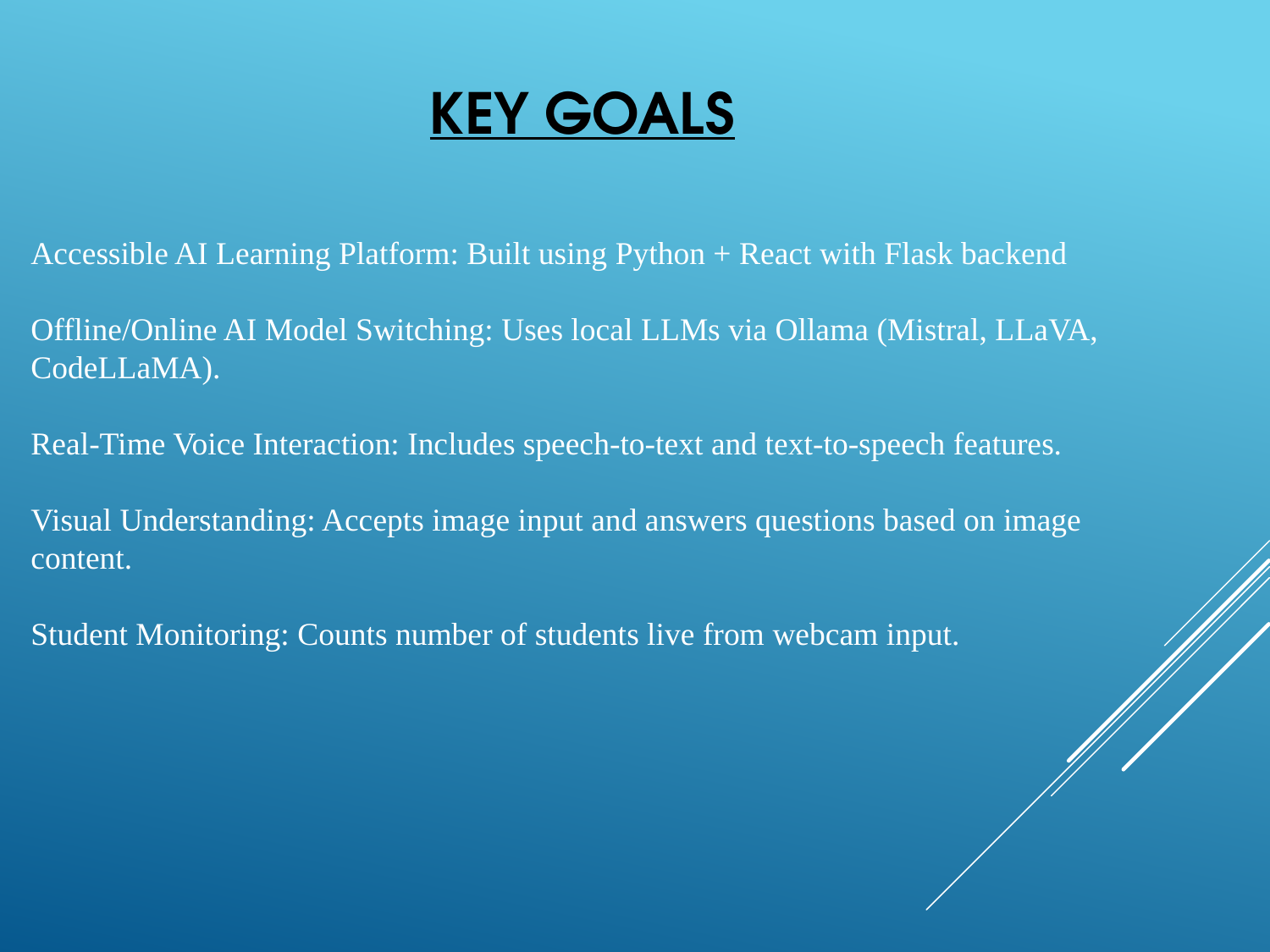

# Key Goals

Accessible AI Learning Platform: Built using Python + React with Flask backend
Offline/Online AI Model Switching: Uses local LLMs via Ollama (Mistral, LLaVA, CodeLLaMA).
Real-Time Voice Interaction: Includes speech-to-text and text-to-speech features.
Visual Understanding: Accepts image input and answers questions based on image content.
Student Monitoring: Counts number of students live from webcam input.